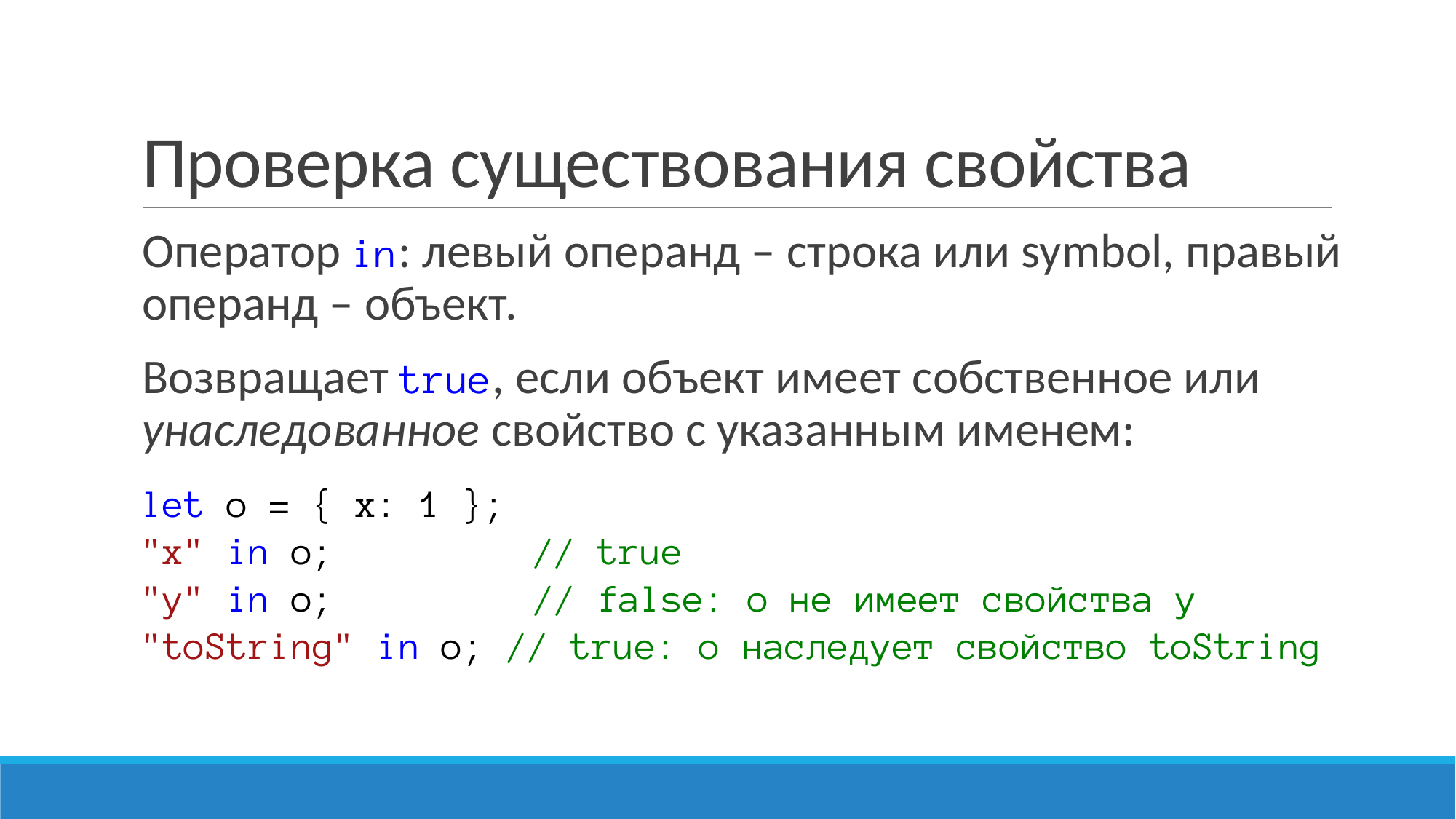

# Проверка существования свойства
Оператор in: левый операнд – строка или symbol, правый операнд – объект.
Возвращает true, если объект имеет собственное или унаследованное свойство с указанным именем:
let o = { x: 1 };
"x" in o;		   // true
"y" in o;		   // false: o не имеет свойства y
"toString" in o; // true: o наследует свойство toString